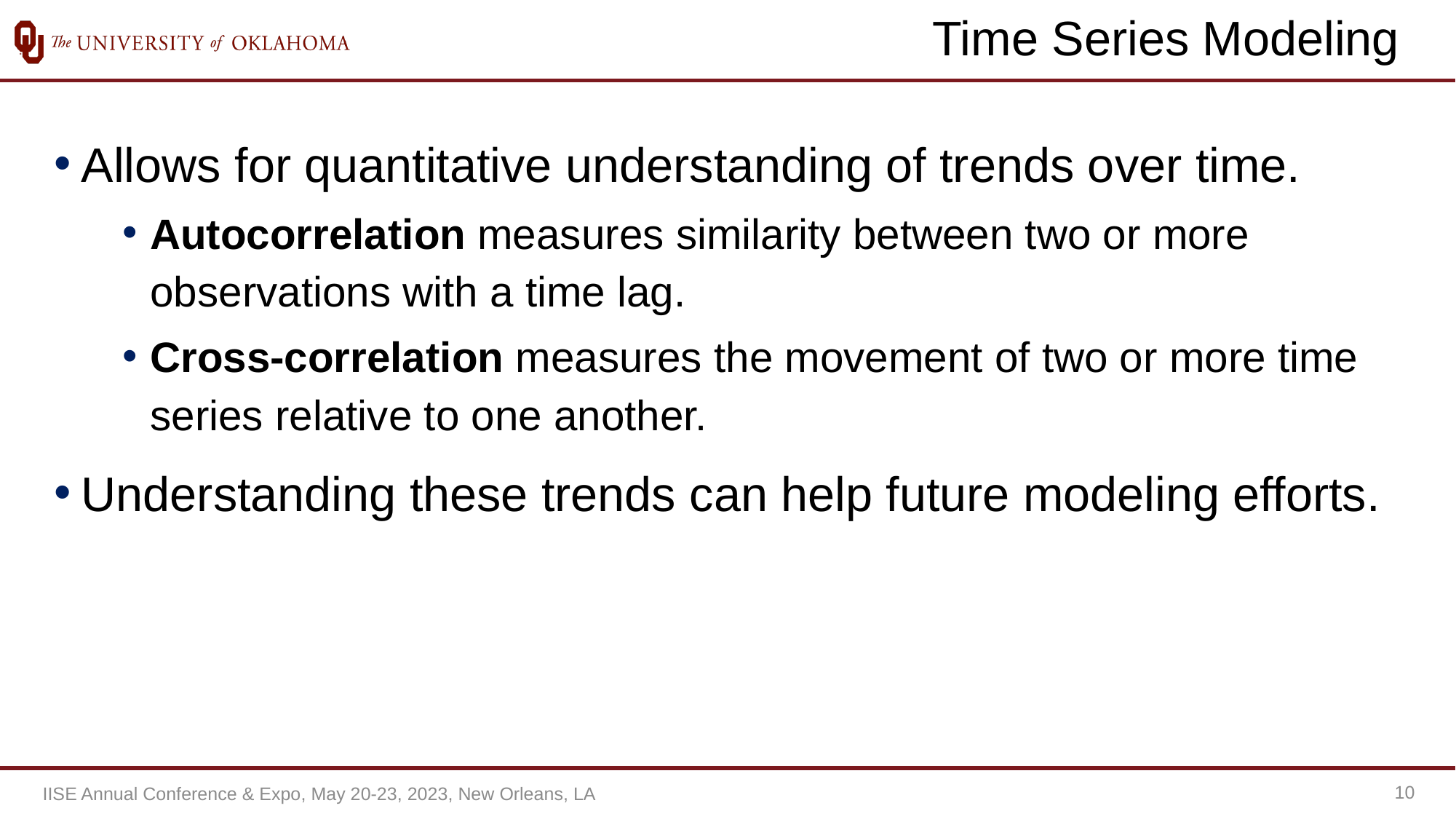

Time Series Modeling
Allows for quantitative understanding of trends over time.
Autocorrelation measures similarity between two or more observations with a time lag.
Cross-correlation measures the movement of two or more time series relative to one another.
Understanding these trends can help future modeling efforts.

10
IISE Annual Conference & Expo, May 20-23, 2023, New Orleans, LA